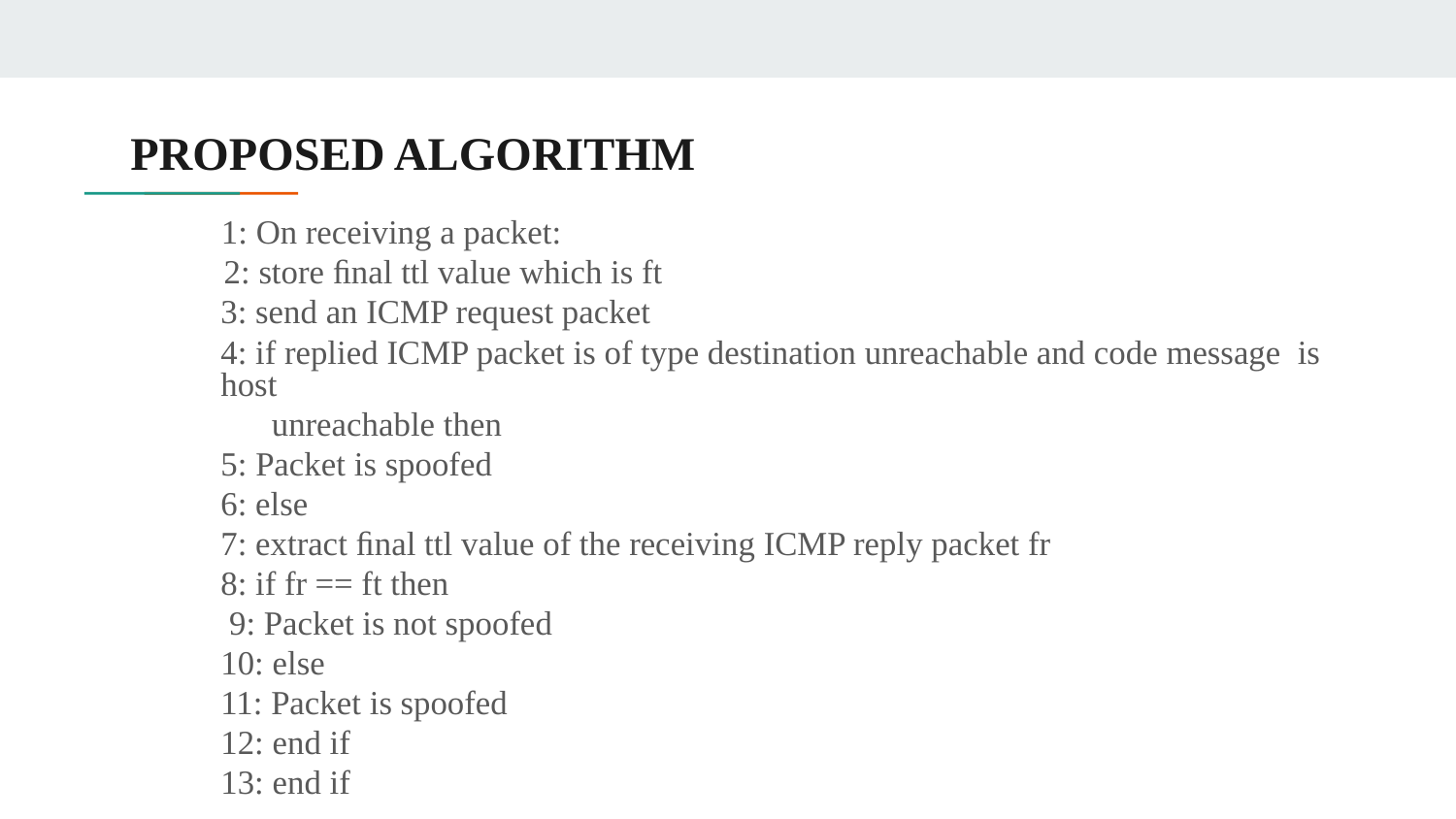

# PROPOSED ALGORITHM
           1: On receiving a packet:
           2: store ﬁnal ttl value which is ft
3: send an ICMP request packet
4: if replied ICMP packet is of type destination unreachable and code message  is host
      unreachable then
5: Packet is spoofed
6: else
7: extract ﬁnal ttl value of the receiving ICMP reply packet fr
8: if fr == ft then
 9: Packet is not spoofed
10: else
11: Packet is spoofed
12: end if
13: end if